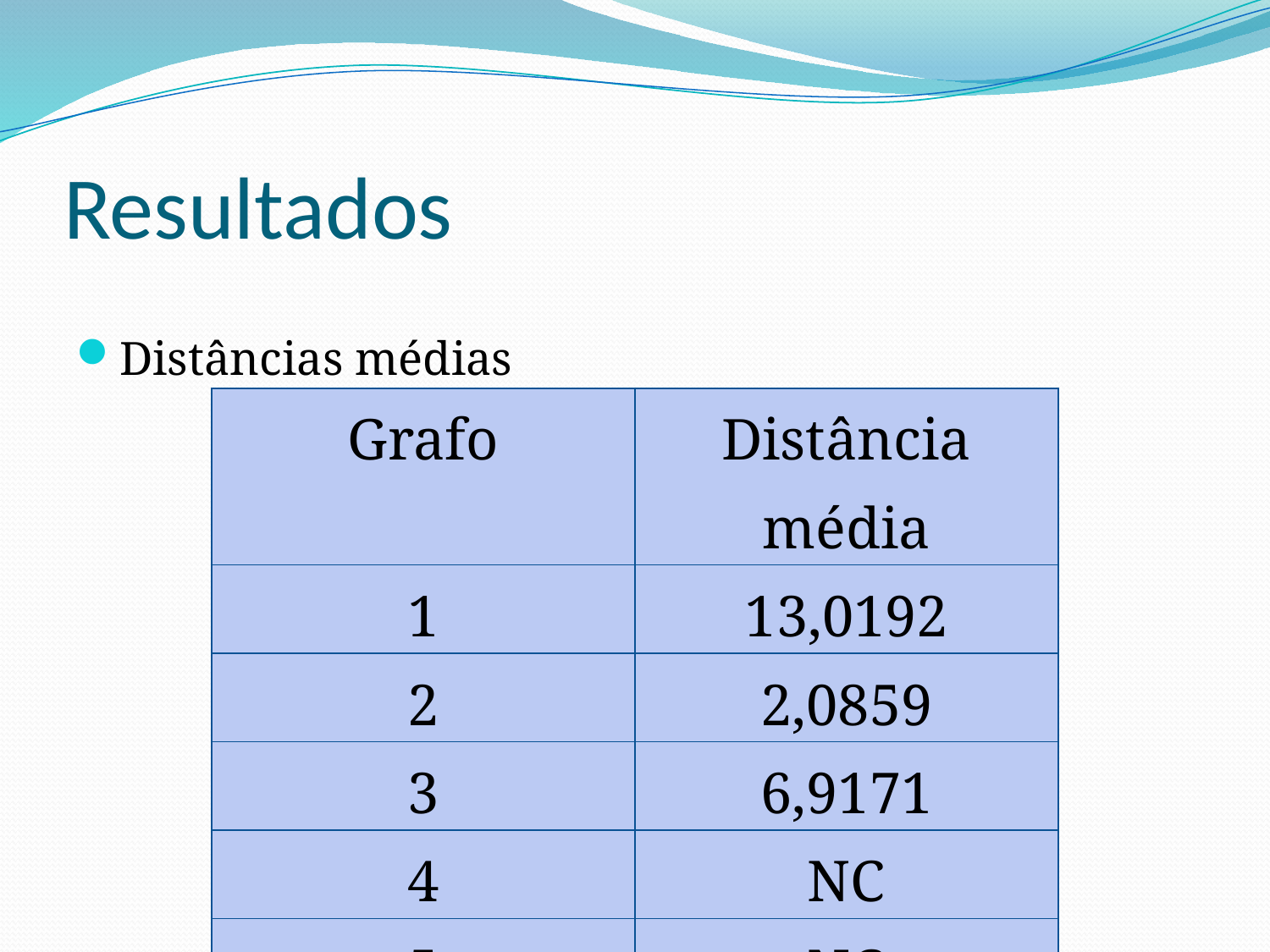

# Resultados
Distâncias médias
| Grafo | Distância média |
| --- | --- |
| 1 | 13,0192 |
| 2 | 2,0859 |
| 3 | 6,9171 |
| 4 | NC |
| 5 | NC |